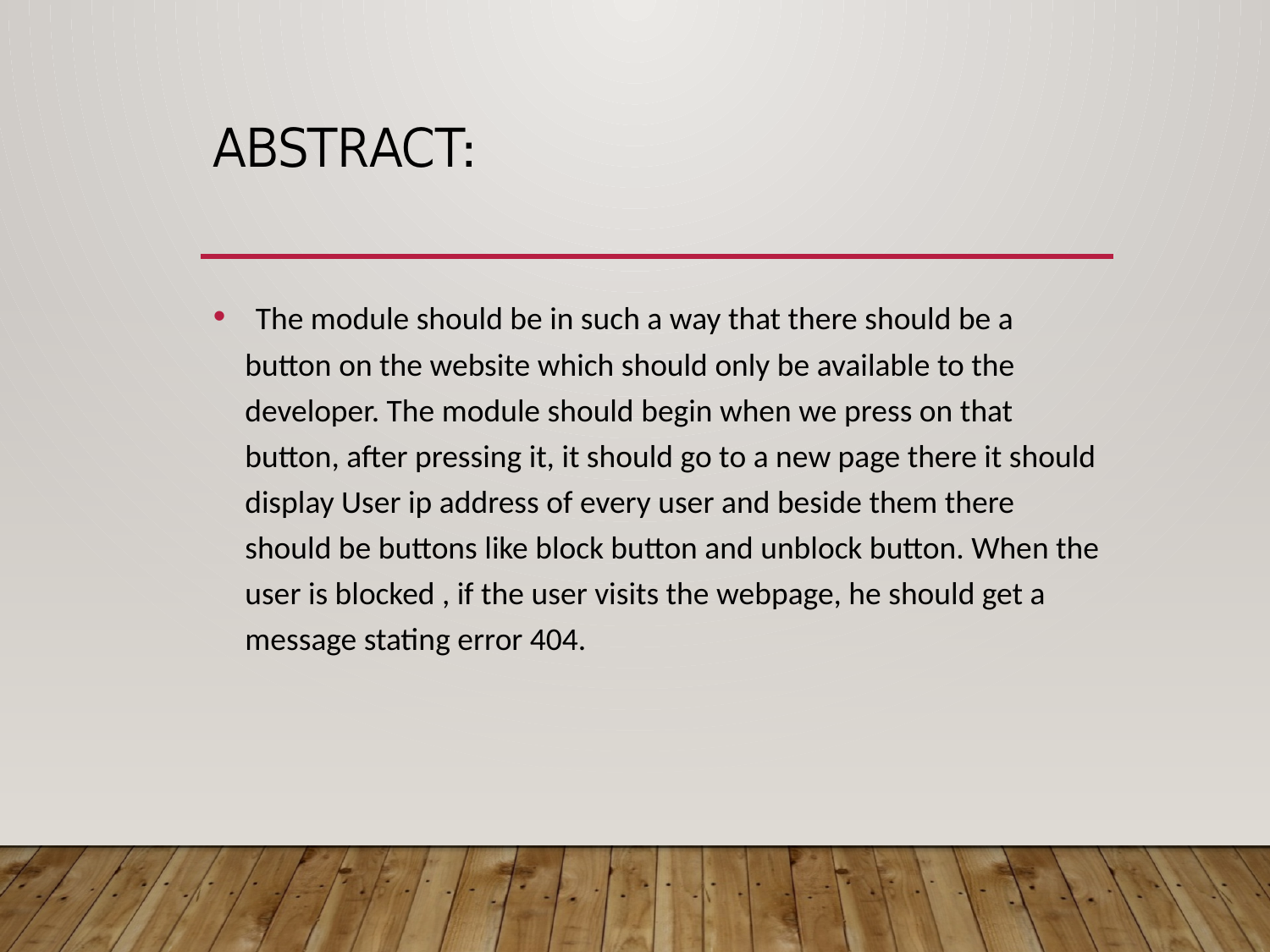

# Abstract:
 The module should be in such a way that there should be a button on the website which should only be available to the developer. The module should begin when we press on that button, after pressing it, it should go to a new page there it should display User ip address of every user and beside them there should be buttons like block button and unblock button. When the user is blocked , if the user visits the webpage, he should get a message stating error 404.